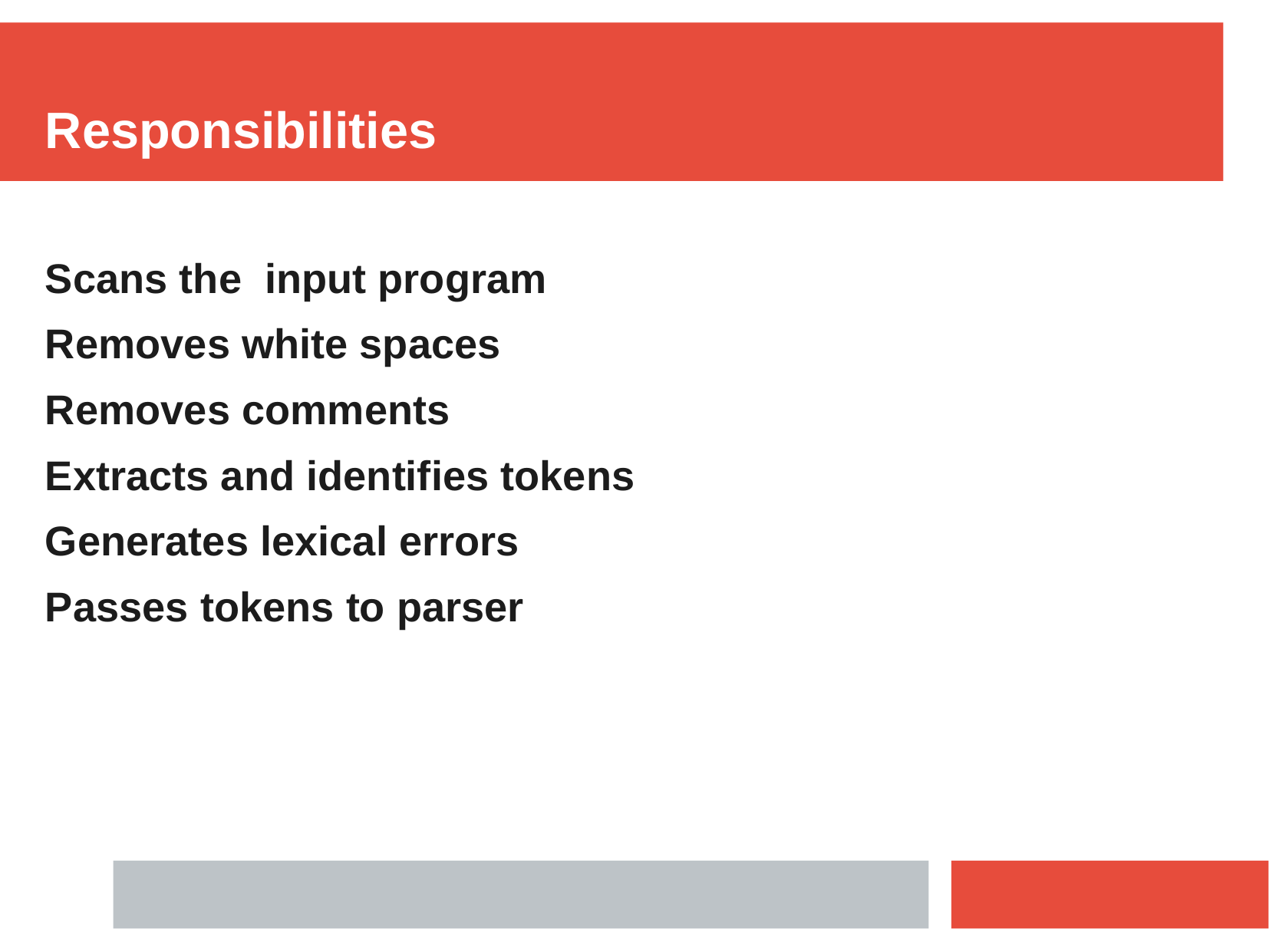

Responsibilities
Scans the  input program
Removes white spaces
Removes comments
Extracts and identifies tokens
Generates lexical errors
Passes tokens to parser